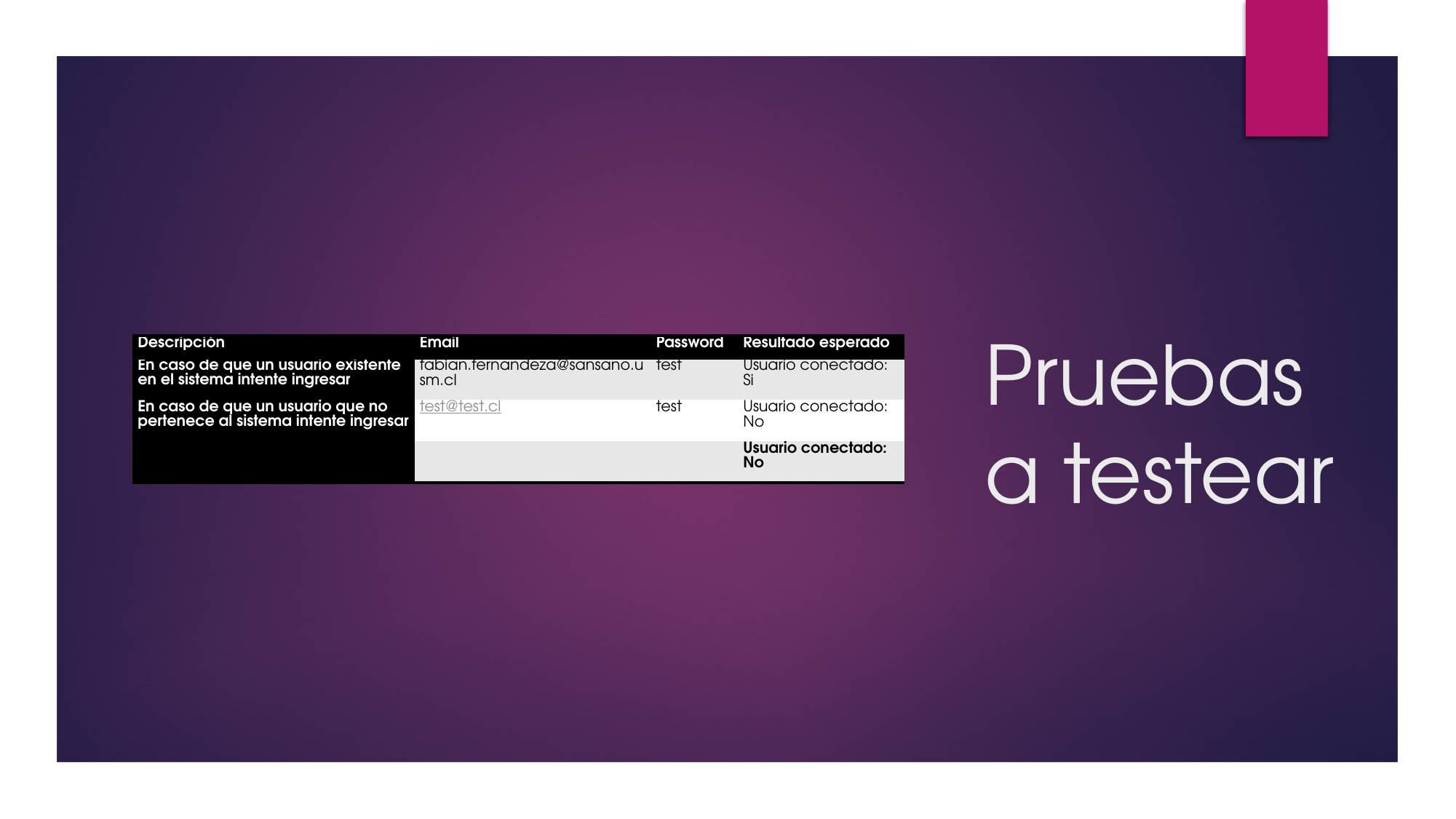

# Pruebas a testear
| Descripción | Email | Password | Resultado esperado |
| --- | --- | --- | --- |
| En caso de que un usuario existente en el sistema intente ingresar | fabian.fernandeza@sansano.usm.cl | test | Usuario conectado: Si |
| En caso de que un usuario que no pertenece al sistema intente ingresar | test@test.cl | test | Usuario conectado: No |
| En caso de que se ingrese algún elemento vacio |  |  | Usuario conectado: No |